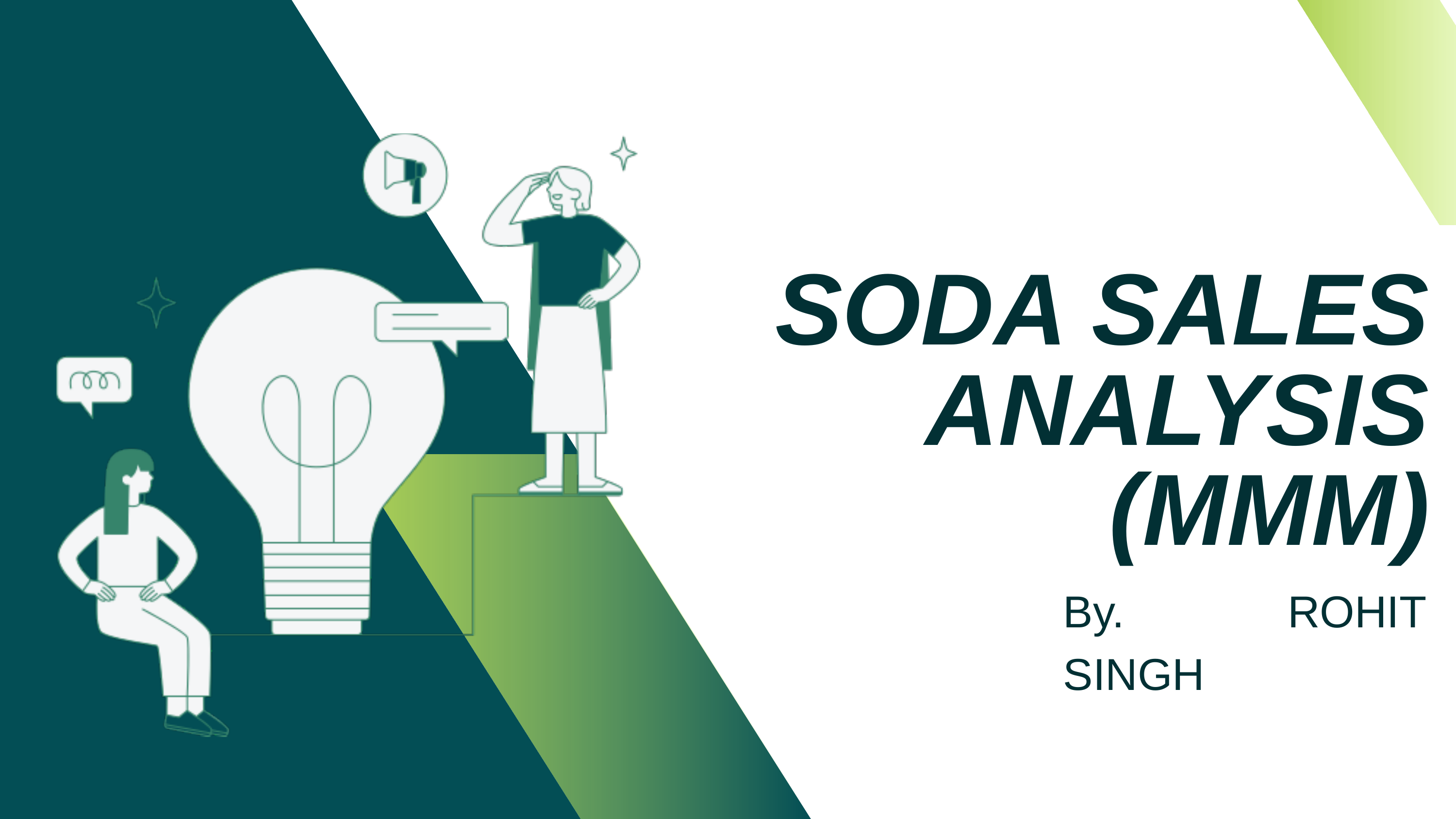

SODA SALES ANALYSIS
(MMM)

By. ROHIT SINGH